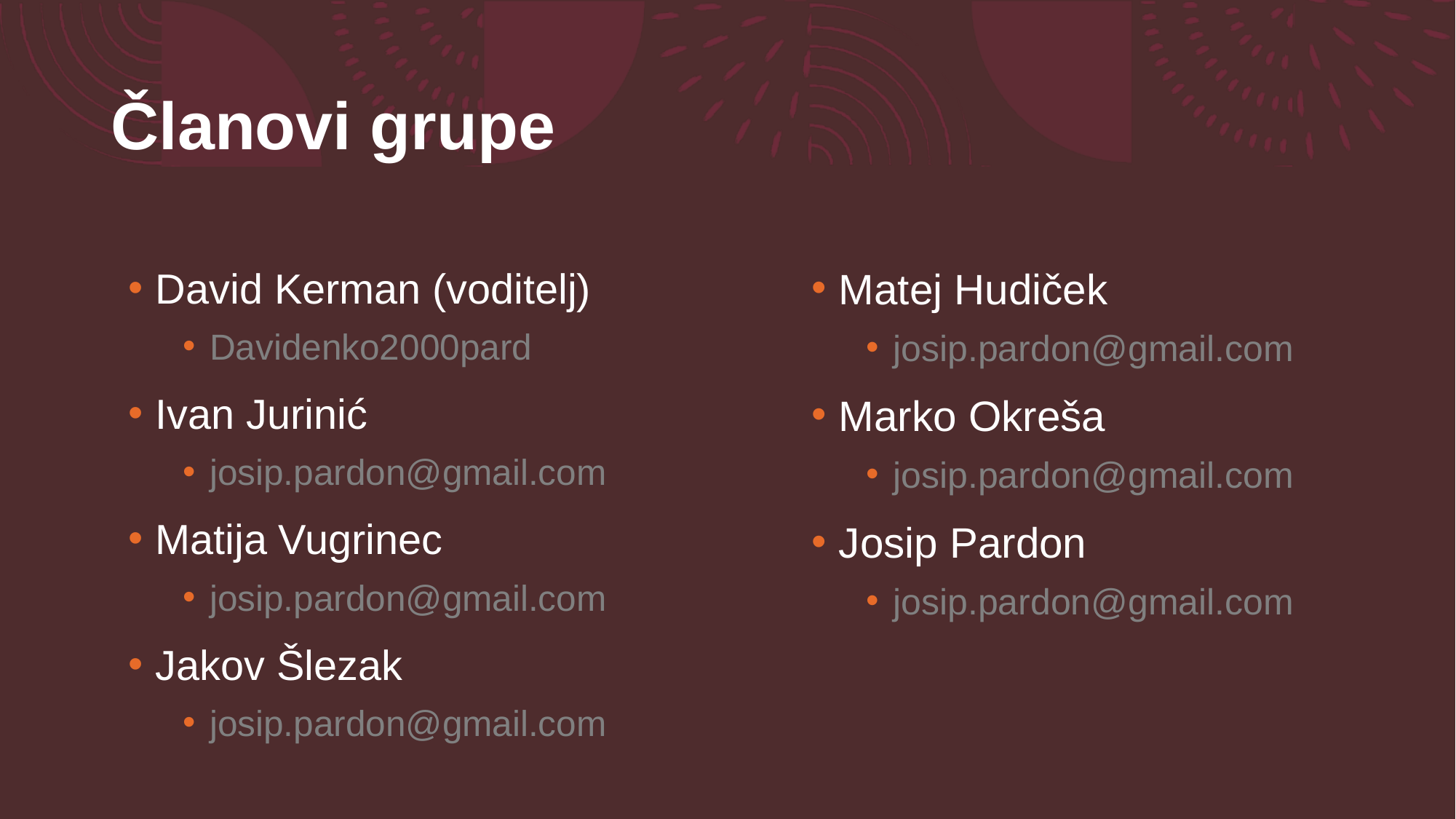

# Članovi grupe
David Kerman (voditelj)
Davidenko2000pard
Ivan Jurinić
josip.pardon@gmail.com
Matija Vugrinec
josip.pardon@gmail.com
Jakov Šlezak
josip.pardon@gmail.com
Matej Hudiček
josip.pardon@gmail.com
Marko Okreša
josip.pardon@gmail.com
Josip Pardon
josip.pardon@gmail.com